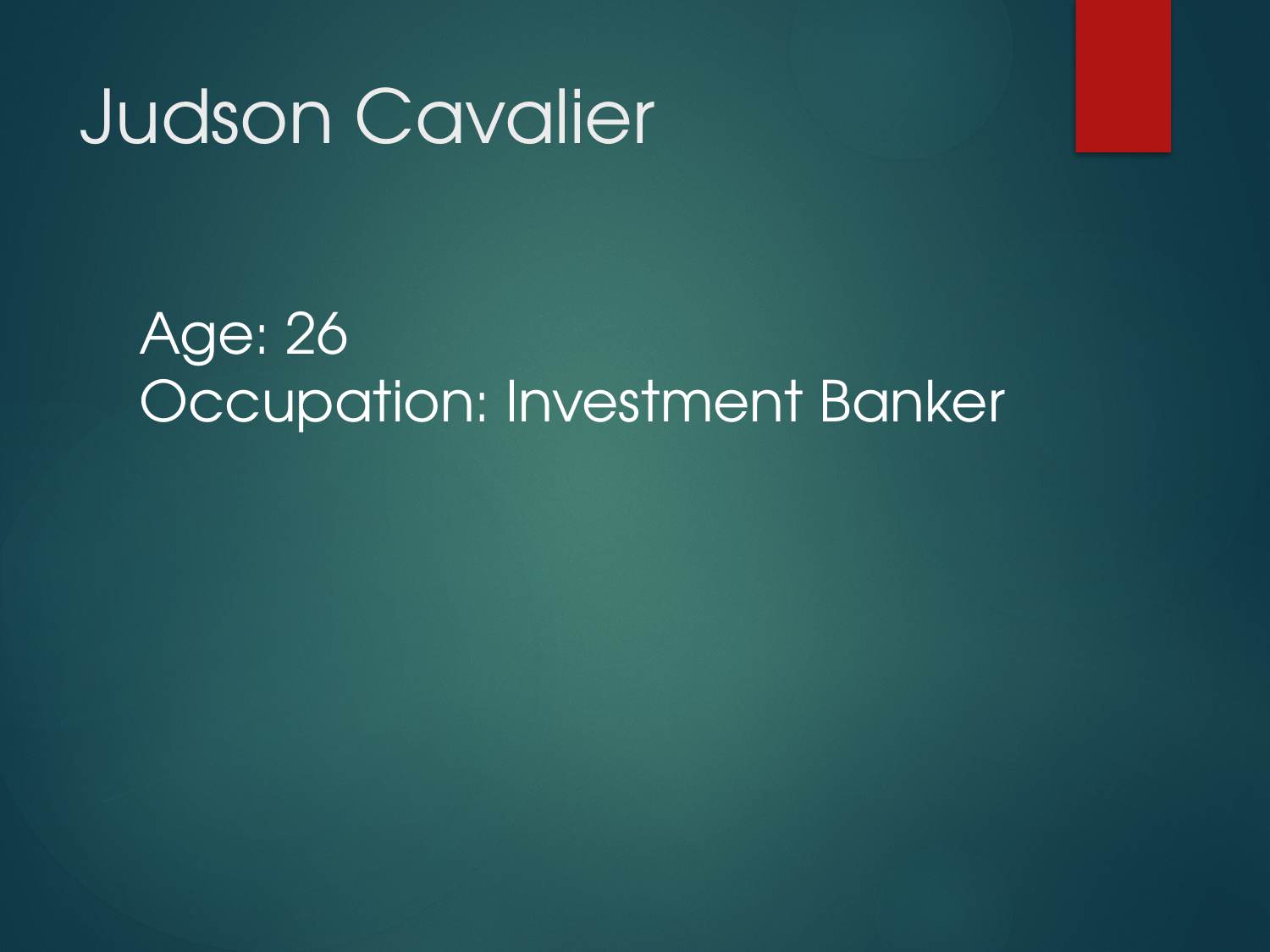

# Judson Cavalier

Age: 26
Occupation: Investment Banker